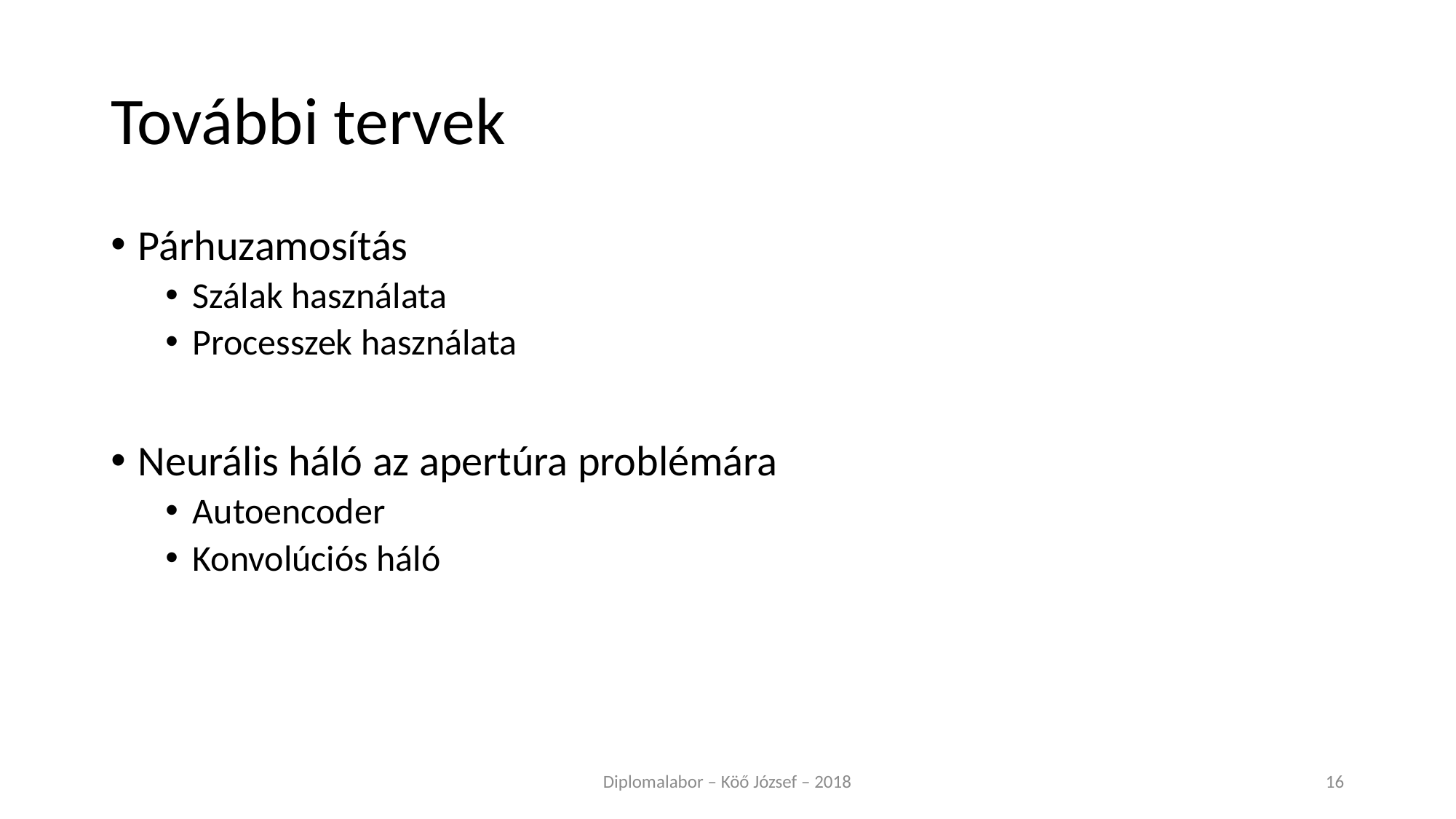

# További tervek
Párhuzamosítás
Szálak használata
Processzek használata

Neurális háló az apertúra problémára
Autoencoder
Konvolúciós háló
Diplomalabor – Köő József – 2018
16